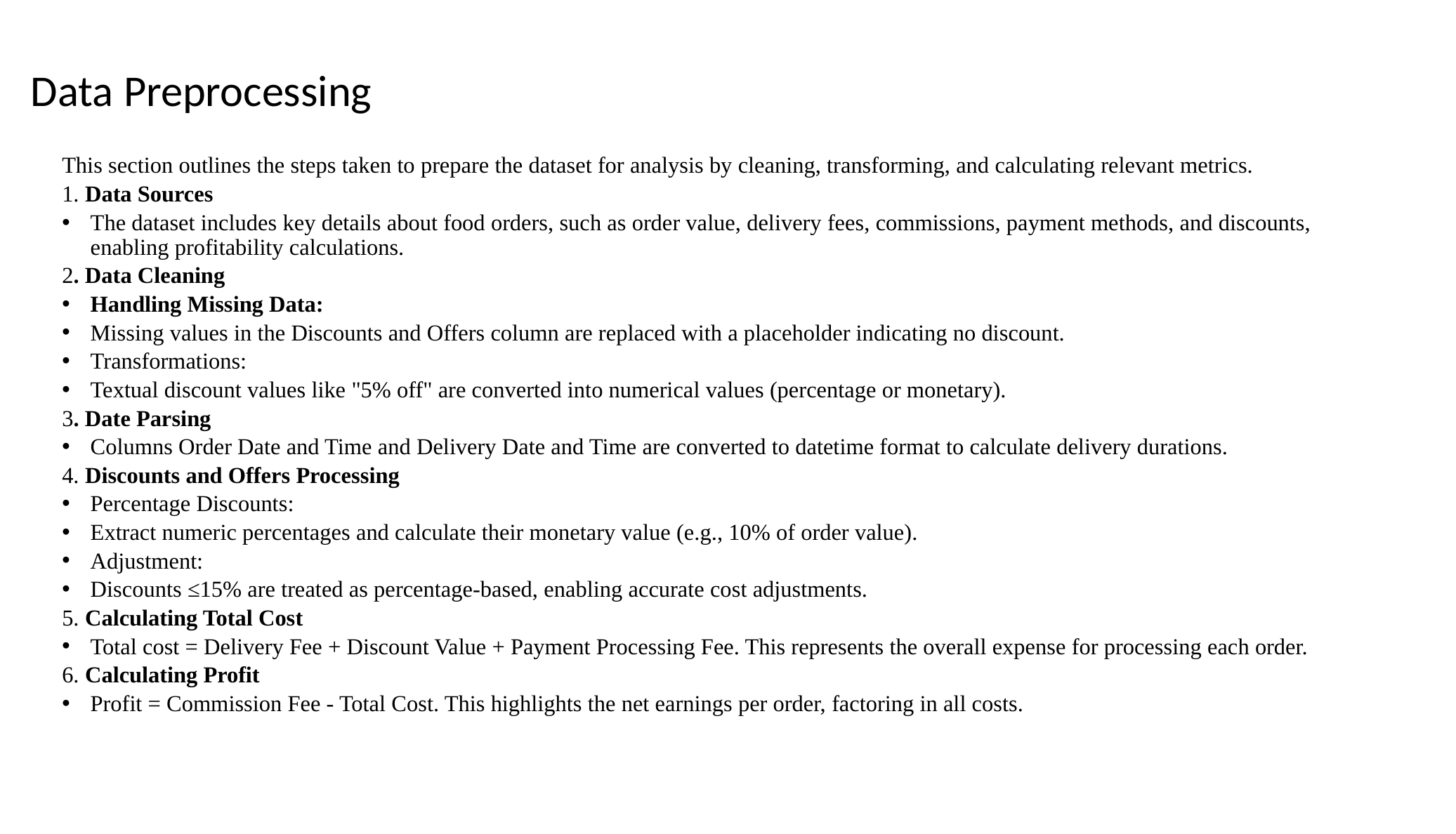

# Data Preprocessing
This section outlines the steps taken to prepare the dataset for analysis by cleaning, transforming, and calculating relevant metrics.
1. Data Sources
The dataset includes key details about food orders, such as order value, delivery fees, commissions, payment methods, and discounts, enabling profitability calculations.
2. Data Cleaning
Handling Missing Data:
Missing values in the Discounts and Offers column are replaced with a placeholder indicating no discount.
Transformations:
Textual discount values like "5% off" are converted into numerical values (percentage or monetary).
3. Date Parsing
Columns Order Date and Time and Delivery Date and Time are converted to datetime format to calculate delivery durations.
4. Discounts and Offers Processing
Percentage Discounts:
Extract numeric percentages and calculate their monetary value (e.g., 10% of order value).
Adjustment:
Discounts ≤15% are treated as percentage-based, enabling accurate cost adjustments.
5. Calculating Total Cost
Total cost = Delivery Fee + Discount Value + Payment Processing Fee. This represents the overall expense for processing each order.
6. Calculating Profit
Profit = Commission Fee - Total Cost. This highlights the net earnings per order, factoring in all costs.